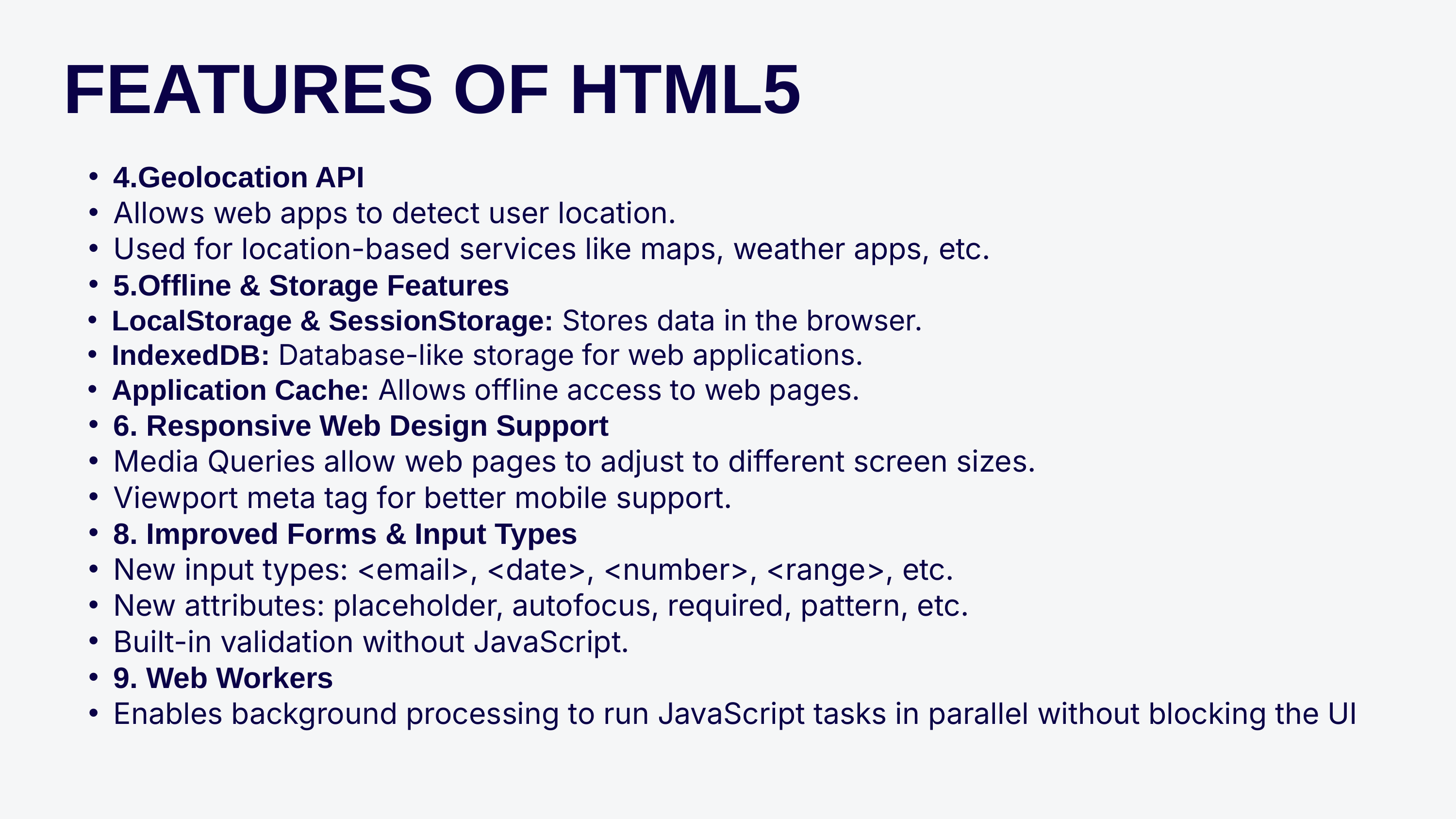

FEATURES OF HTML5
4.Geolocation API
Allows web apps to detect user location.
Used for location-based services like maps, weather apps, etc.
5.Offline & Storage Features
LocalStorage & SessionStorage: Stores data in the browser.
IndexedDB: Database-like storage for web applications.
Application Cache: Allows offline access to web pages.
6. Responsive Web Design Support
Media Queries allow web pages to adjust to different screen sizes.
Viewport meta tag for better mobile support.
8. Improved Forms & Input Types
New input types: <email>, <date>, <number>, <range>, etc.
New attributes: placeholder, autofocus, required, pattern, etc.
Built-in validation without JavaScript.
9. Web Workers
Enables background processing to run JavaScript tasks in parallel without blocking the UI